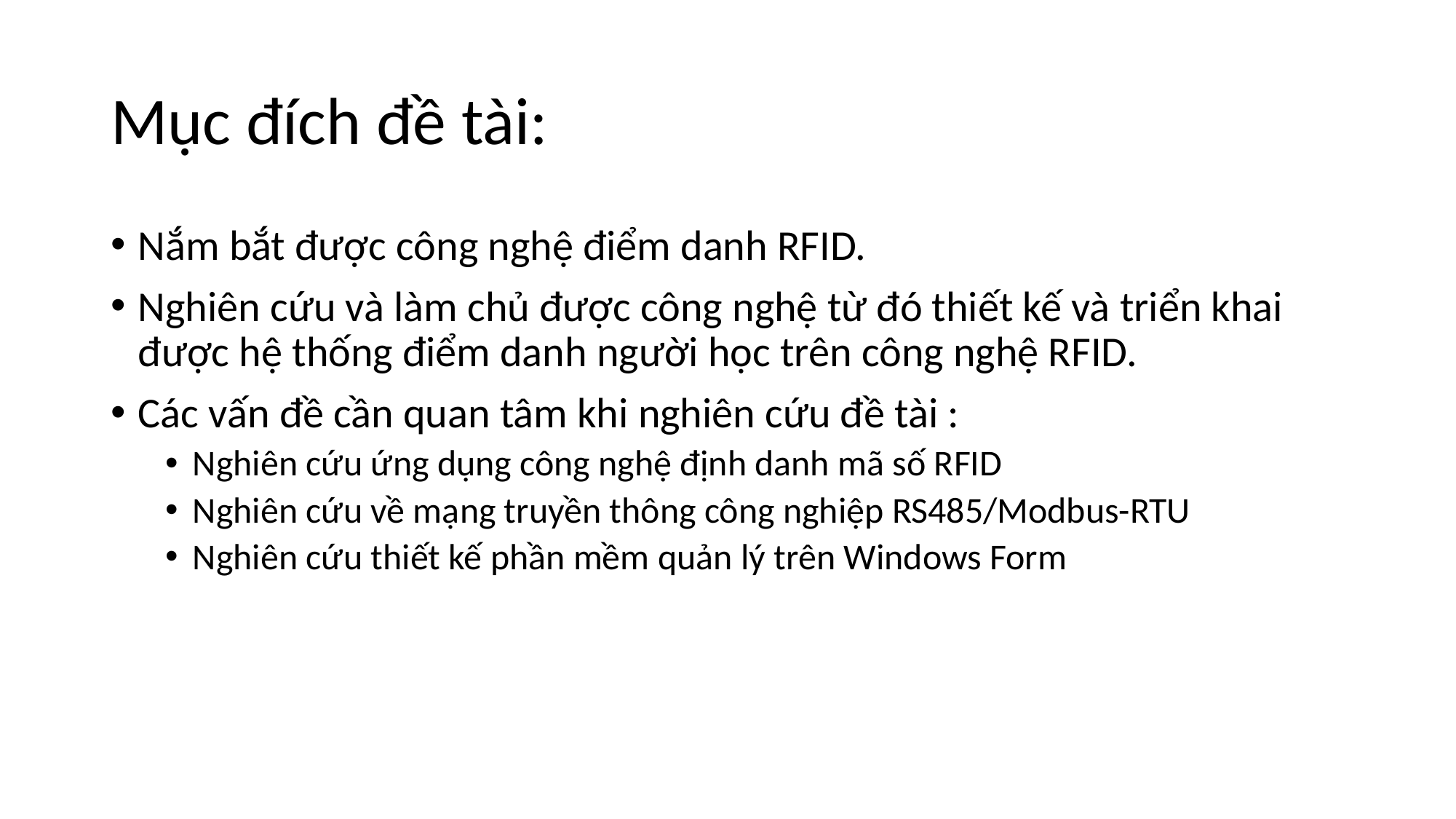

# Mục đích đề tài:
Nắm bắt được công nghệ điểm danh RFID.
Nghiên cứu và làm chủ được công nghệ từ đó thiết kế và triển khai được hệ thống điểm danh người học trên công nghệ RFID.
Các vấn đề cần quan tâm khi nghiên cứu đề tài :
Nghiên cứu ứng dụng công nghệ định danh mã số RFID
Nghiên cứu về mạng truyền thông công nghiệp RS485/Modbus-RTU
Nghiên cứu thiết kế phần mềm quản lý trên Windows Form